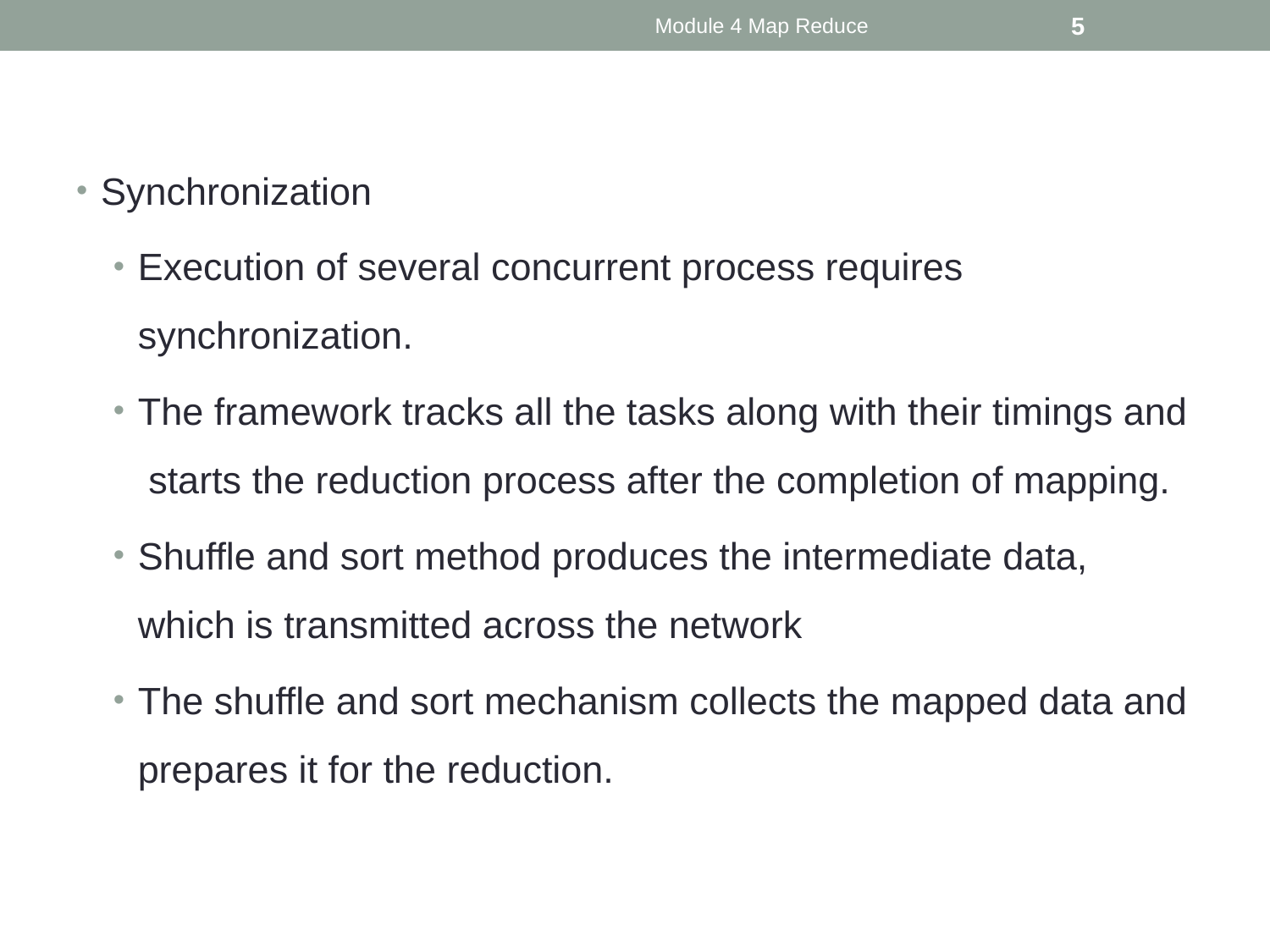

Module 4 Map Reduce
5
Synchronization
Execution of several concurrent process requires synchronization.
The framework tracks all the tasks along with their timings and  starts the reduction process after the completion of mapping.
Shuffle and sort method produces the intermediate data, which is transmitted across the network
The shuffle and sort mechanism collects the mapped data and prepares it for the reduction.